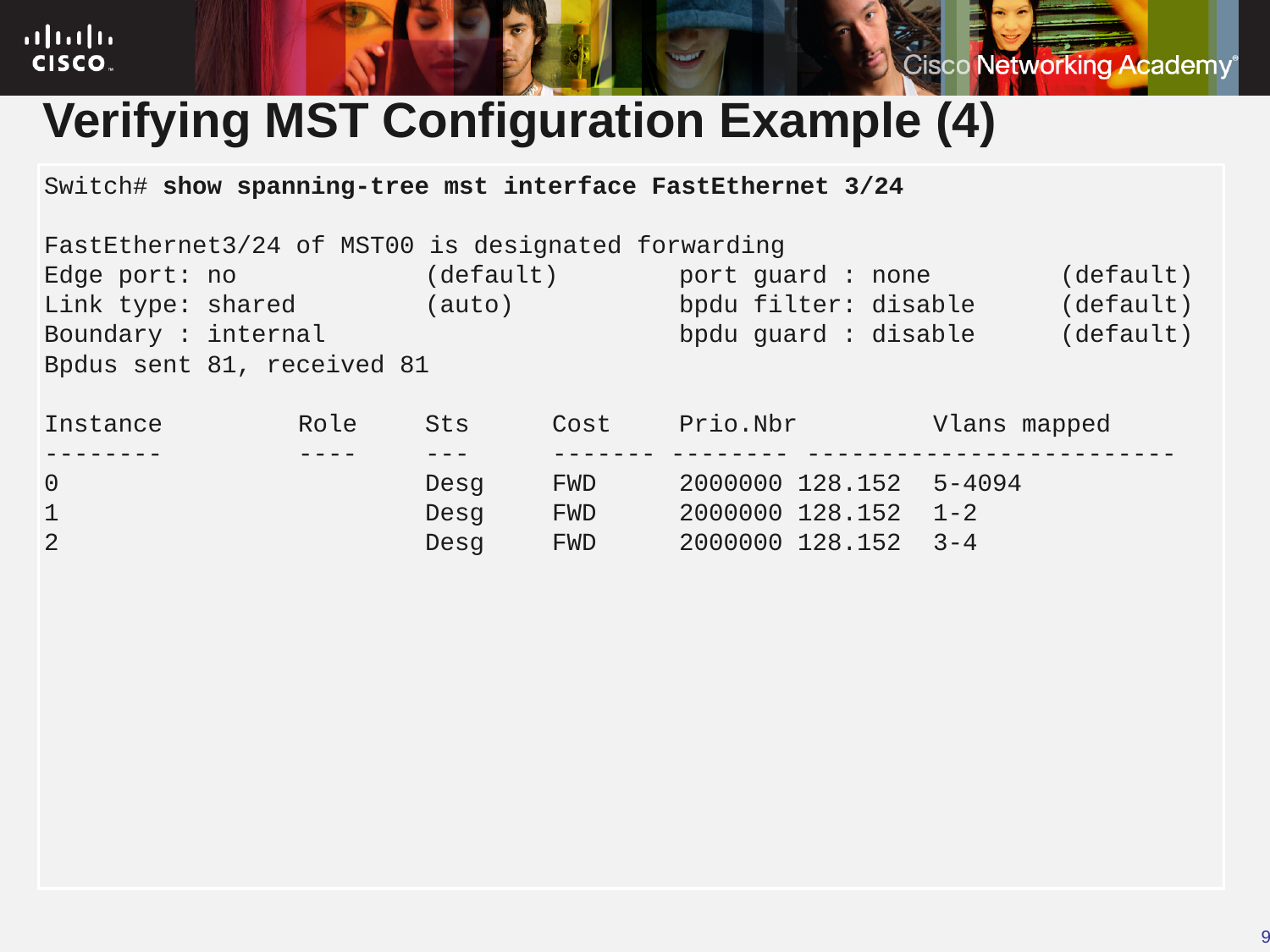

# Verifying MST Configuration Example (4)
Switch# show spanning-tree mst interface FastEthernet 3/24

FastEthernet3/24 of MST00 is designated forwarding
Edge port: no 		(default) 	port guard : none 	(default)
Link type: shared 	(auto) 		bpdu filter: disable 	(default)
Boundary : internal 			bpdu guard : disable 	(default)
Bpdus sent 81, received 81

Instance 	Role 	Sts 	Cost 	Prio.Nbr 	Vlans mapped
-------- 	---- 	--- 	------- -------- 	-------------------------
0 			Desg 	FWD 	2000000 128.152 	5-4094
1 			Desg 	FWD 	2000000 128.152 	1-2
2 			Desg 	FWD 	2000000 128.152 	3-4